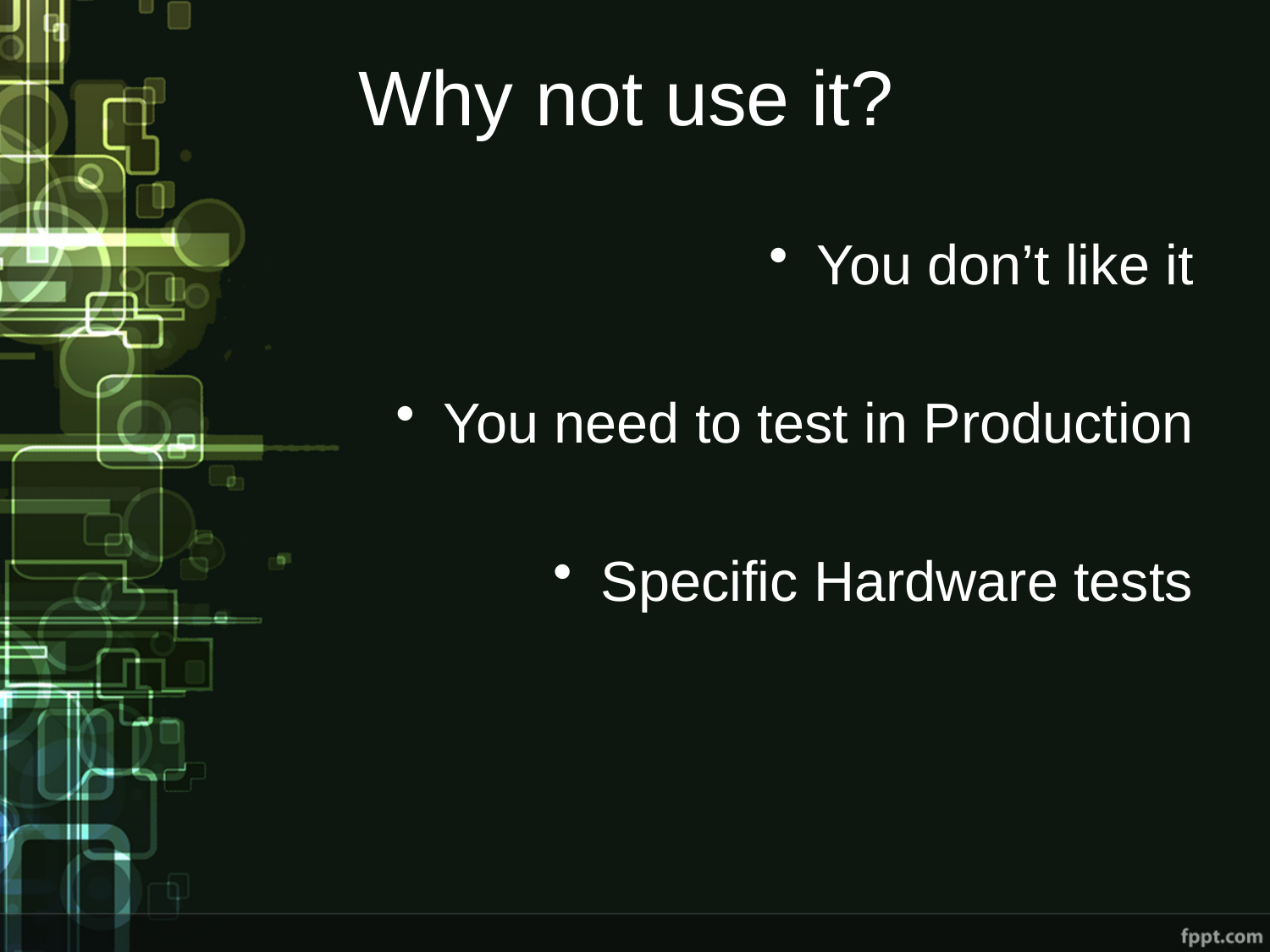

# Why not use it?
You don’t like it

You need to test in Production

Specific Hardware tests